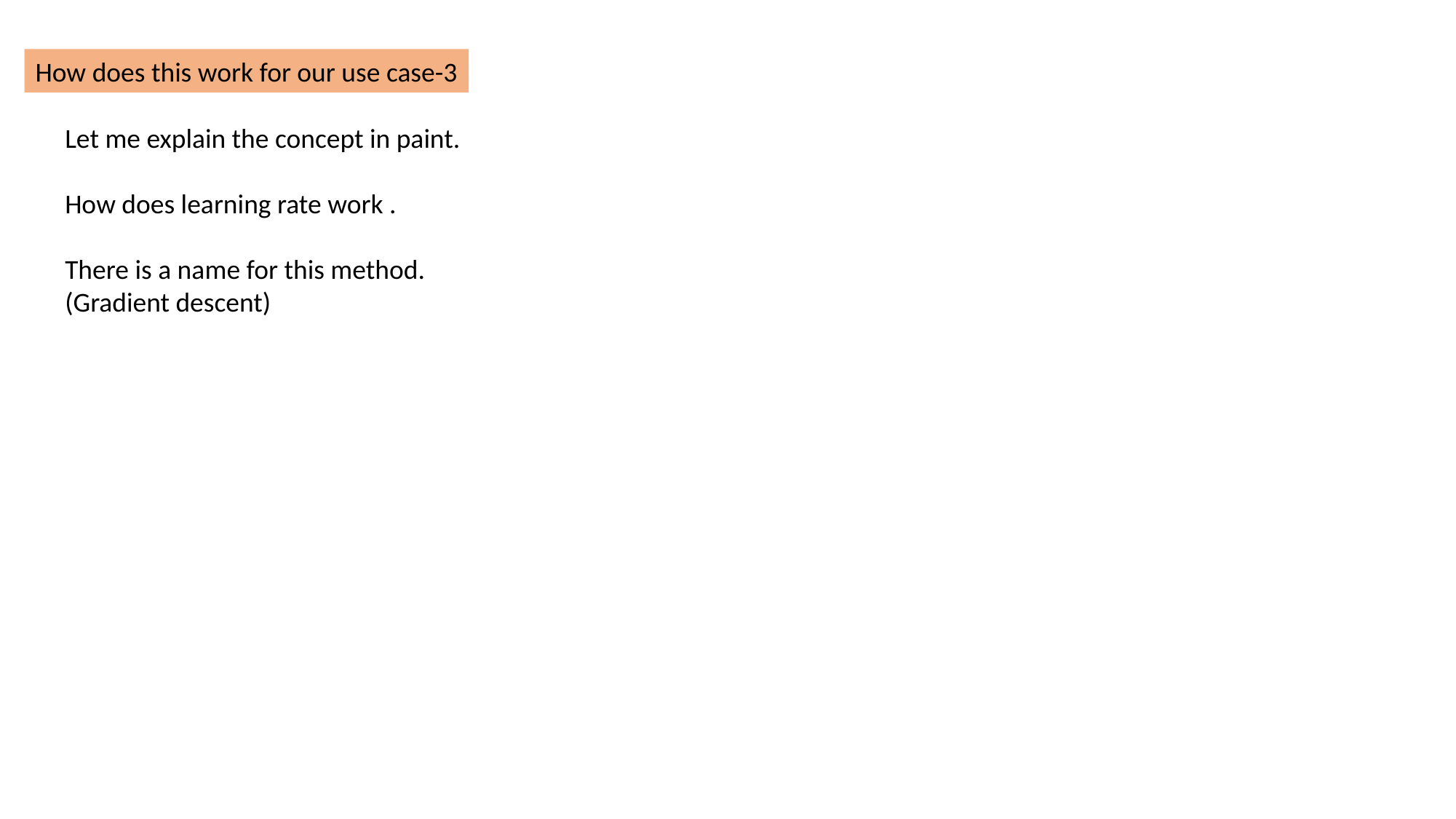

How does this work for our use case-3
Let me explain the concept in paint.

How does learning rate work .

There is a name for this method.
(Gradient descent)